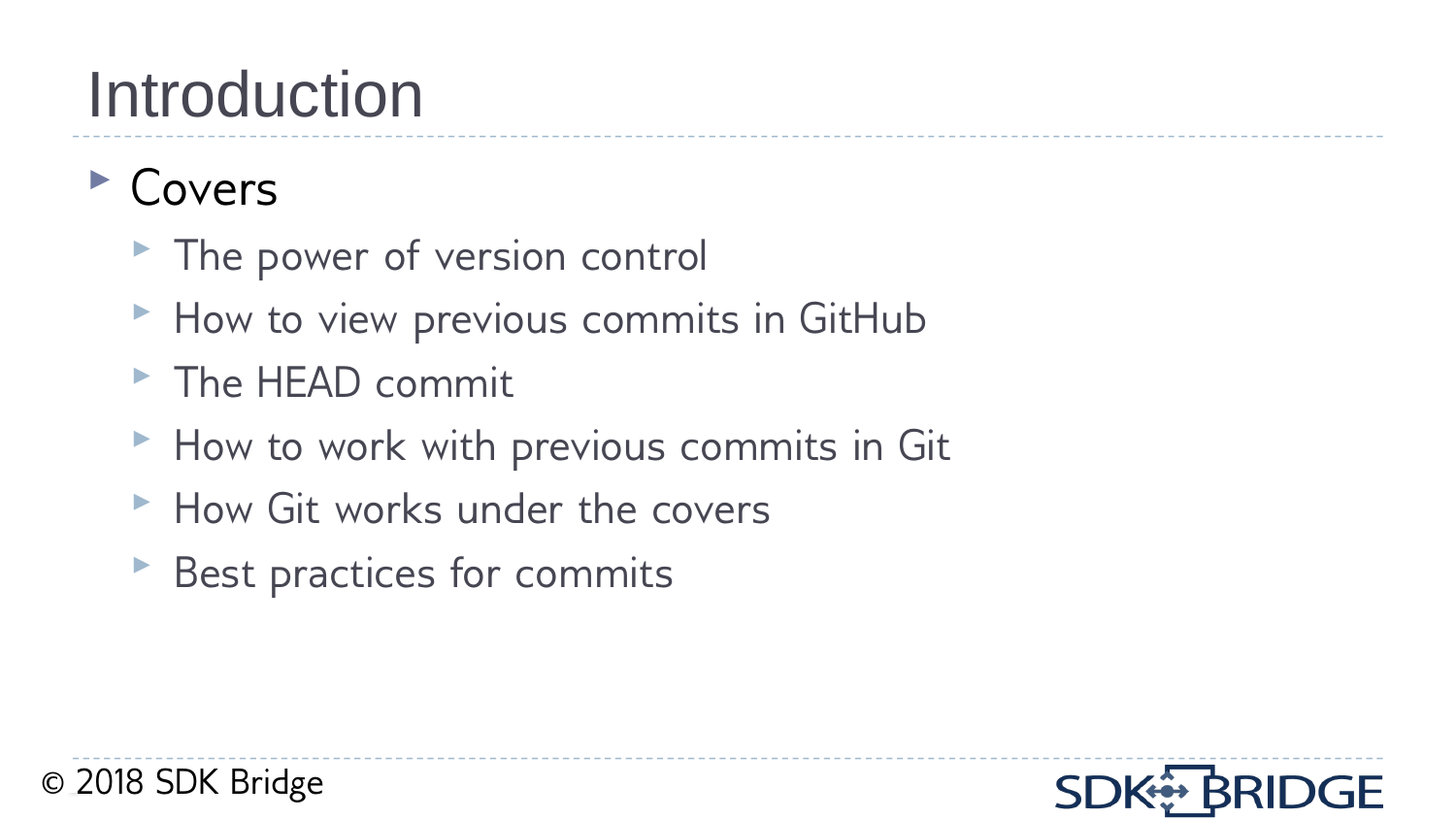

# Introduction
Covers
The power of version control
How to view previous commits in GitHub
The HEAD commit
How to work with previous commits in Git
How Git works under the covers
Best practices for commits